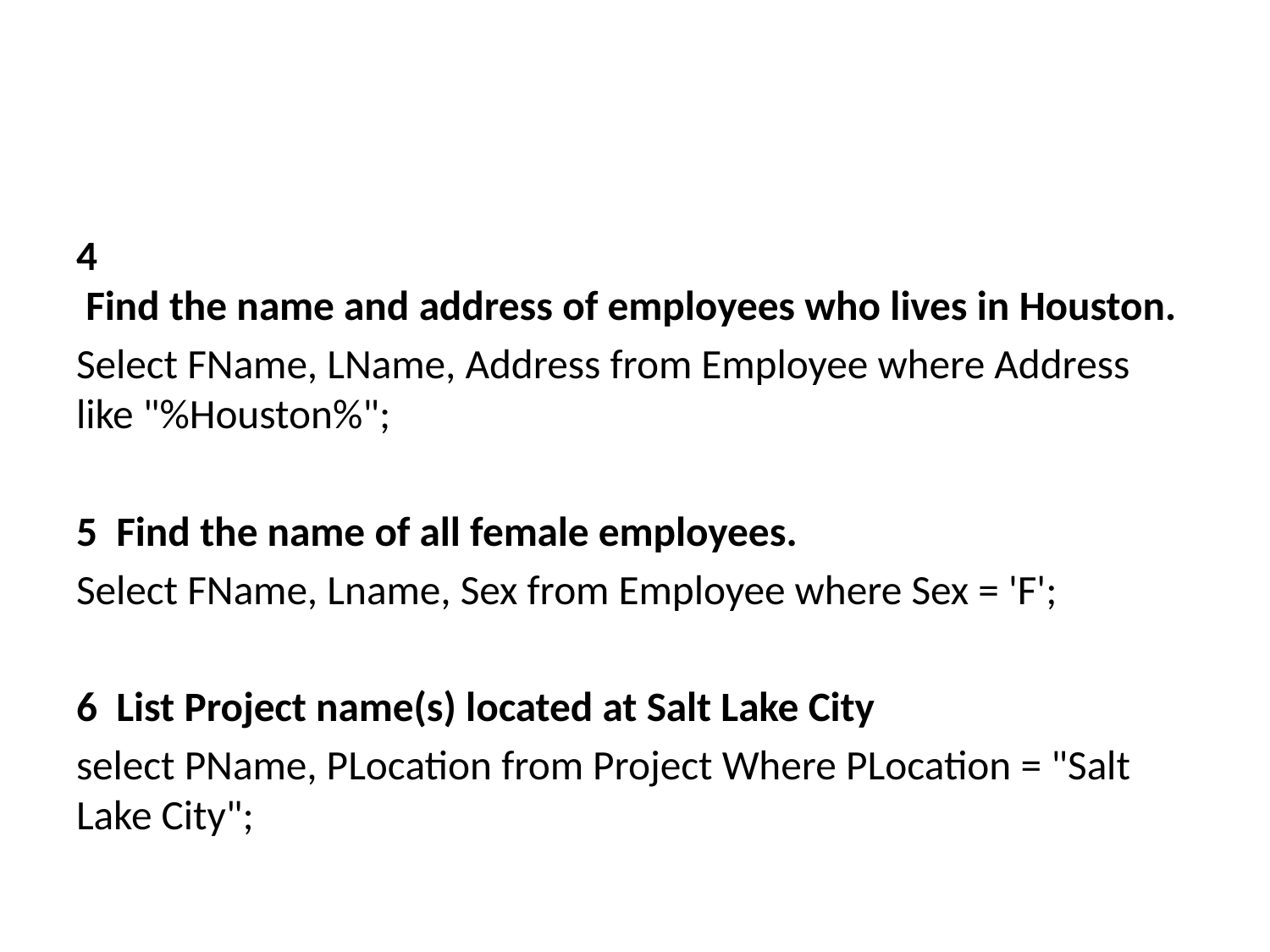

#
4  Find the name and address of employees who lives in Houston.
Select FName, LName, Address from Employee where Address like "%Houston%";

5  Find the name of all female employees.
Select FName, Lname, Sex from Employee where Sex = 'F';

6  List Project name(s) located at Salt Lake City
select PName, PLocation from Project Where PLocation = "Salt Lake City";